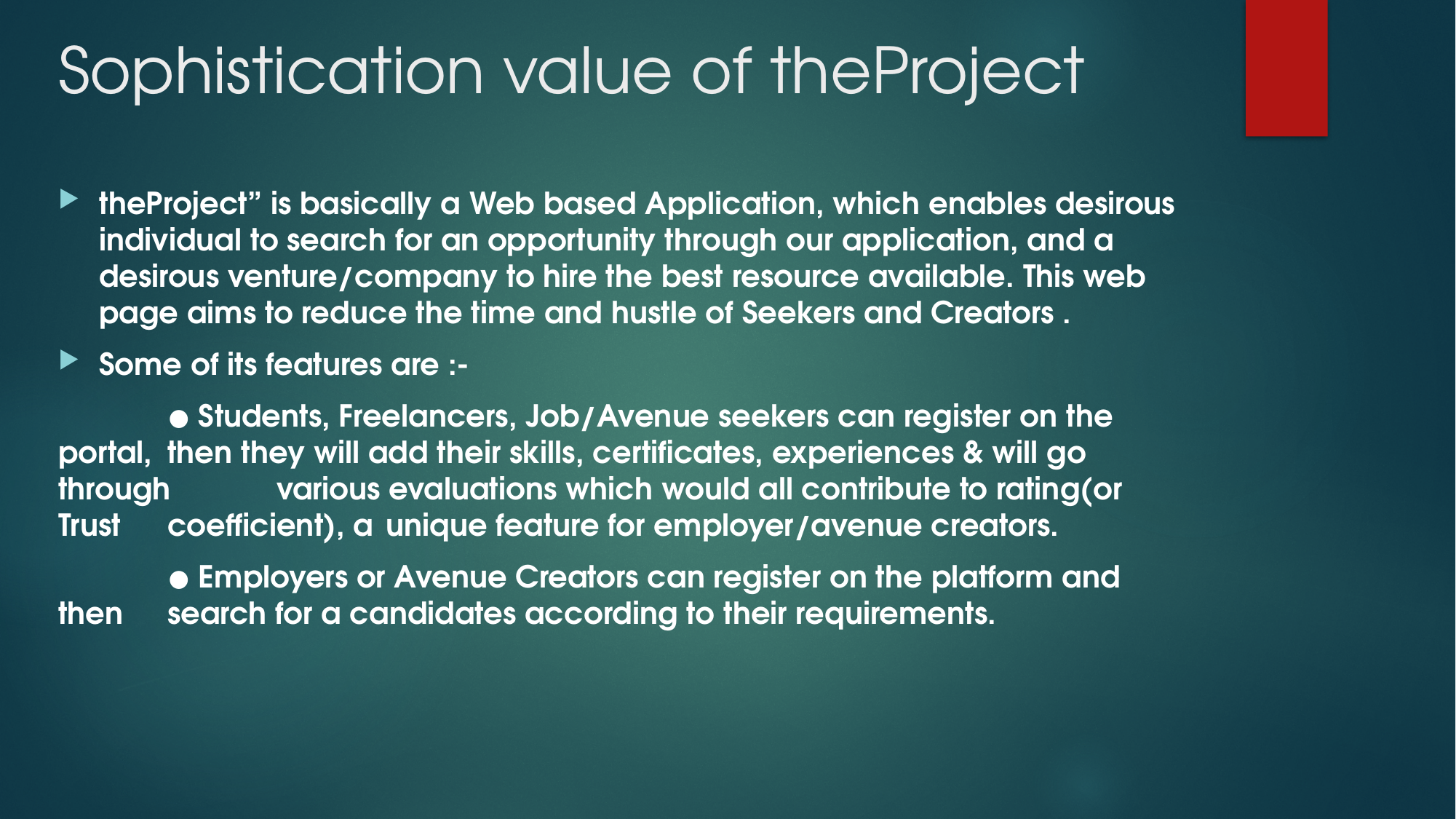

# Sophistication value of theProject
theProject” is basically a Web based Application, which enables desirous individual to search for an opportunity through our application, and a desirous venture/company to hire the best resource available. This web page aims to reduce the time and hustle of Seekers and Creators .
Some of its features are :-
	● Students, Freelancers, Job/Avenue seekers can register on the portal, 	then they will add their skills, certificates, experiences & will go through 	various evaluations which would all contribute to rating(or Trust 	coefficient), a 	unique feature for employer/avenue creators.
	● Employers or Avenue Creators can register on the platform and then 	search for a candidates according to their requirements.